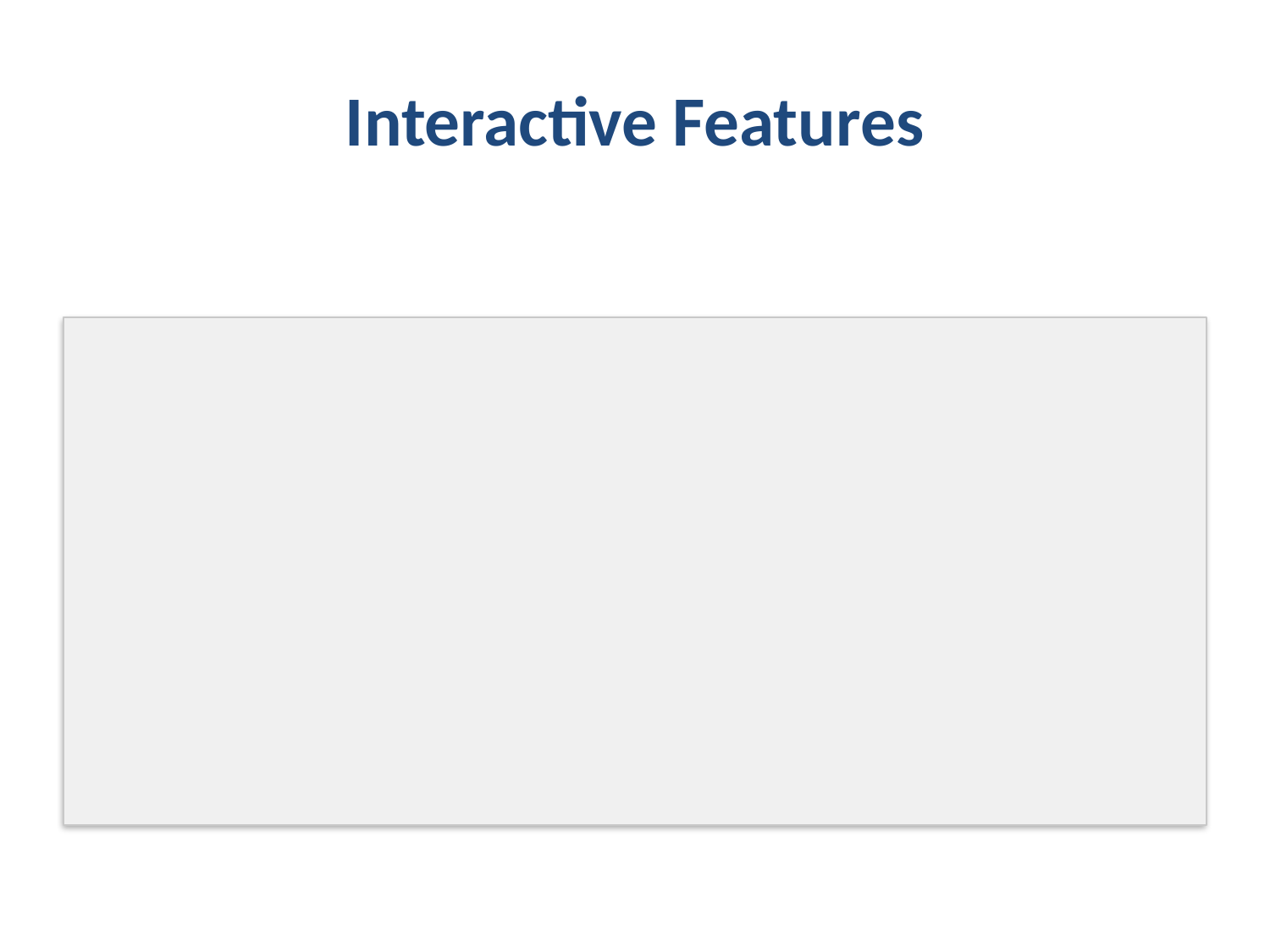

# Interactive Features

def click_frontal_callback(event):
    # Handle user interaction with frontal brain view
    if event.x < 1:
        x = 1
    elif event.x > slice_slider_sagittal.end:
        x = slice_slider_sagittal.end
    else:
        x = int(round(event.x))

    # Update other views
    slice_slider_sagittal.update(value=x)
    slice_slider_axial.update(value=y)
    plot_sagittal()